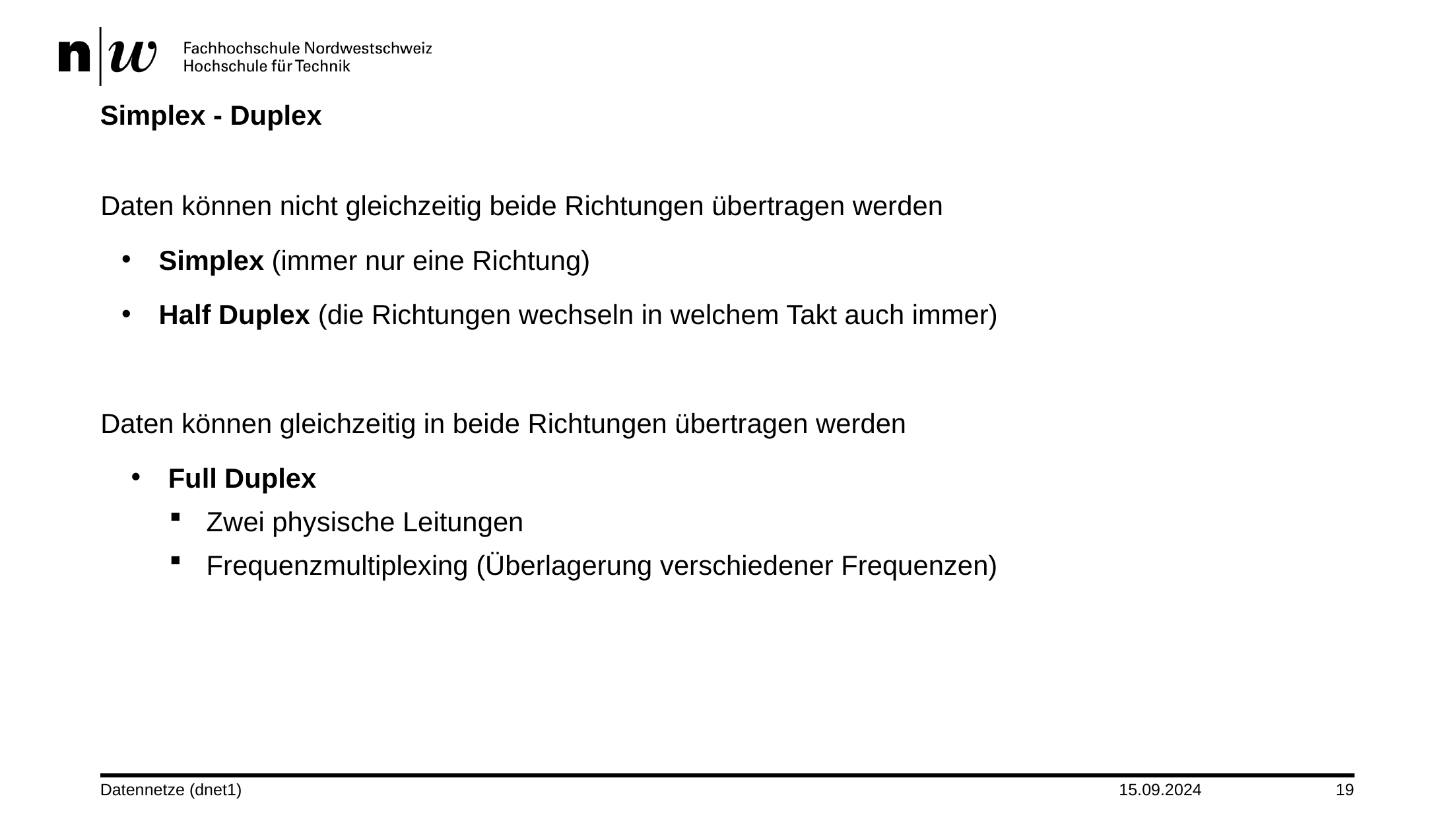

# Simplex - Duplex
Daten können nicht gleichzeitig beide Richtungen übertragen werden
Simplex (immer nur eine Richtung)
Half Duplex (die Richtungen wechseln in welchem Takt auch immer)

Daten können gleichzeitig in beide Richtungen übertragen werden
Full Duplex
Zwei physische Leitungen
Frequenzmultiplexing (Überlagerung verschiedener Frequenzen)

Datennetze (dnet1)
15.09.2024
19